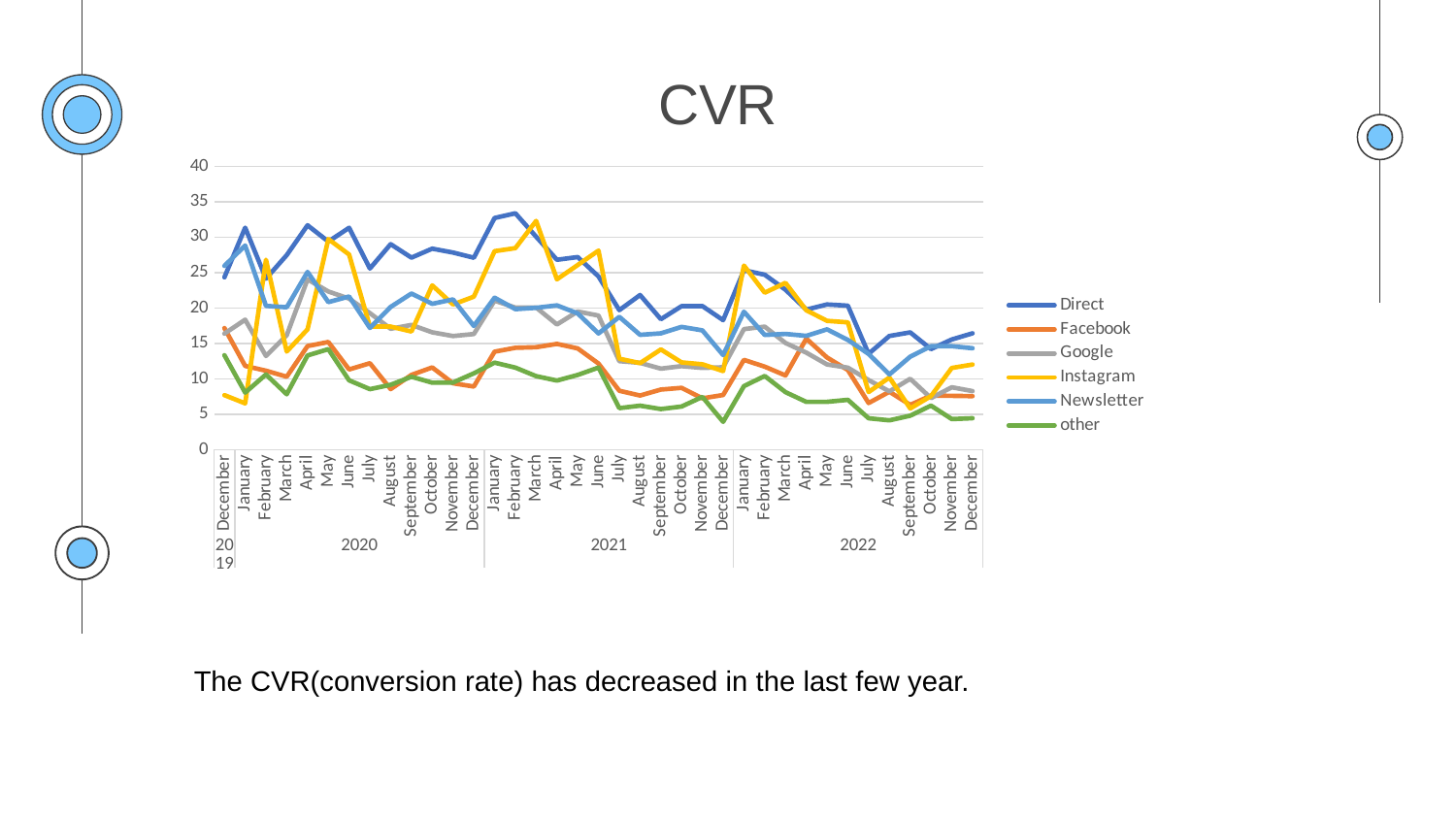

# CVR

### Chart

| Category | Direct | Facebook | Google | Instagram | Newsletter | other |
|---|---|---|---|---|---|---|
| December | 24.32 | 17.16 | 16.37 | 7.69 | 25.93 | 13.33 |
| January | 31.33 | 11.8 | 18.34 | 6.52 | 28.81 | 8.04 |
| February | 24.14 | 11.135 | 13.215 | 26.8 | 20.29 | 10.6 |
| March | 27.45 | 10.28 | 16.15 | 13.84 | 20.09 | 7.81 |
| April | 31.67 | 14.615 | 24.03 | 16.98 | 25.08 | 13.29 |
| May | 29.37 | 15.190000000000001 | 22.32 | 29.72 | 20.82 | 14.18 |
| June | 31.31 | 11.309999999999999 | 21.314999999999998 | 27.54 | 21.61 | 9.77 |
| July | 25.56 | 12.2 | 19.265 | 17.37 | 17.17 | 8.53 |
| August | 29.0 | 8.54 | 17.06 | 17.37 | 20.14 | 9.14 |
| September | 27.1 | 10.54 | 17.6 | 16.67 | 22.03 | 10.28 |
| October | 28.37 | 11.594999999999999 | 16.555 | 23.18 | 20.58 | 9.44 |
| November | 27.82 | 9.365 | 16.035 | 20.49 | 21.2 | 9.47 |
| December | 27.08 | 8.9 | 16.315 | 21.59 | 17.46 | 10.76 |
| January | 32.69 | 13.825 | 21.02 | 28.01 | 21.44 | 12.28 |
| February | 33.36 | 14.375 | 20.045 | 28.44 | 19.83 | 11.57 |
| March | 30.05 | 14.455 | 20.06 | 32.28 | 20.02 | 10.36 |
| April | 26.8 | 14.924999999999999 | 17.665 | 24.04 | 20.36 | 9.74 |
| May | 27.18 | 14.29 | 19.495 | 26.05 | 19.23 | 10.53 |
| June | 24.44 | 12.155000000000001 | 18.92 | 28.09 | 16.4 | 11.58 |
| July | 19.69 | 8.3 | 12.49 | 12.84 | 18.74 | 5.85 |
| August | 21.82 | 7.63 | 12.25 | 12.21 | 16.2 | 6.2 |
| September | 18.41 | 8.47 | 11.42 | 14.14 | 16.41 | 5.72 |
| October | 20.25 | 8.715 | 11.780000000000001 | 12.31 | 17.33 | 6.08 |
| November | 20.26 | 7.234999999999999 | 11.53 | 12.05 | 16.83 | 7.44 |
| December | 18.27 | 7.705 | 11.620000000000001 | 11.08 | 13.35 | 3.92 |
| January | 25.32 | 12.67 | 17.015 | 25.98 | 19.46 | 8.96 |
| February | 24.69 | 11.71 | 17.36 | 22.15 | 16.19 | 10.39 |
| March | 22.57 | 10.46 | 15.055 | 23.54 | 16.33 | 8.11 |
| April | 19.76 | 15.670000000000002 | 13.69 | 19.67 | 16.06 | 6.73 |
| May | 20.49 | 13.0 | 12.024999999999999 | 18.18 | 16.98 | 6.74 |
| June | 20.32 | 11.23 | 11.559999999999999 | 17.97 | 15.48 | 7.02 |
| July | 13.53 | 6.57 | 9.809999999999999 | 8.12 | 13.51 | 4.42 |
| August | 16.04 | 8.165 | 8.215 | 10.17 | 10.61 | 4.13 |
| September | 16.55 | 6.315 | 9.995000000000001 | 5.8 | 13.12 | 4.78 |
| October | 14.19 | 7.625 | 7.265 | 7.55 | 14.6 | 6.21 |
| November | 15.55 | 7.59 | 8.795 | 11.52 | 14.6 | 4.31 |
| December | 16.42 | 7.545 | 8.25 | 12.01 | 14.31 | 4.43 |
The CVR(conversion rate) has decreased in the last few year.